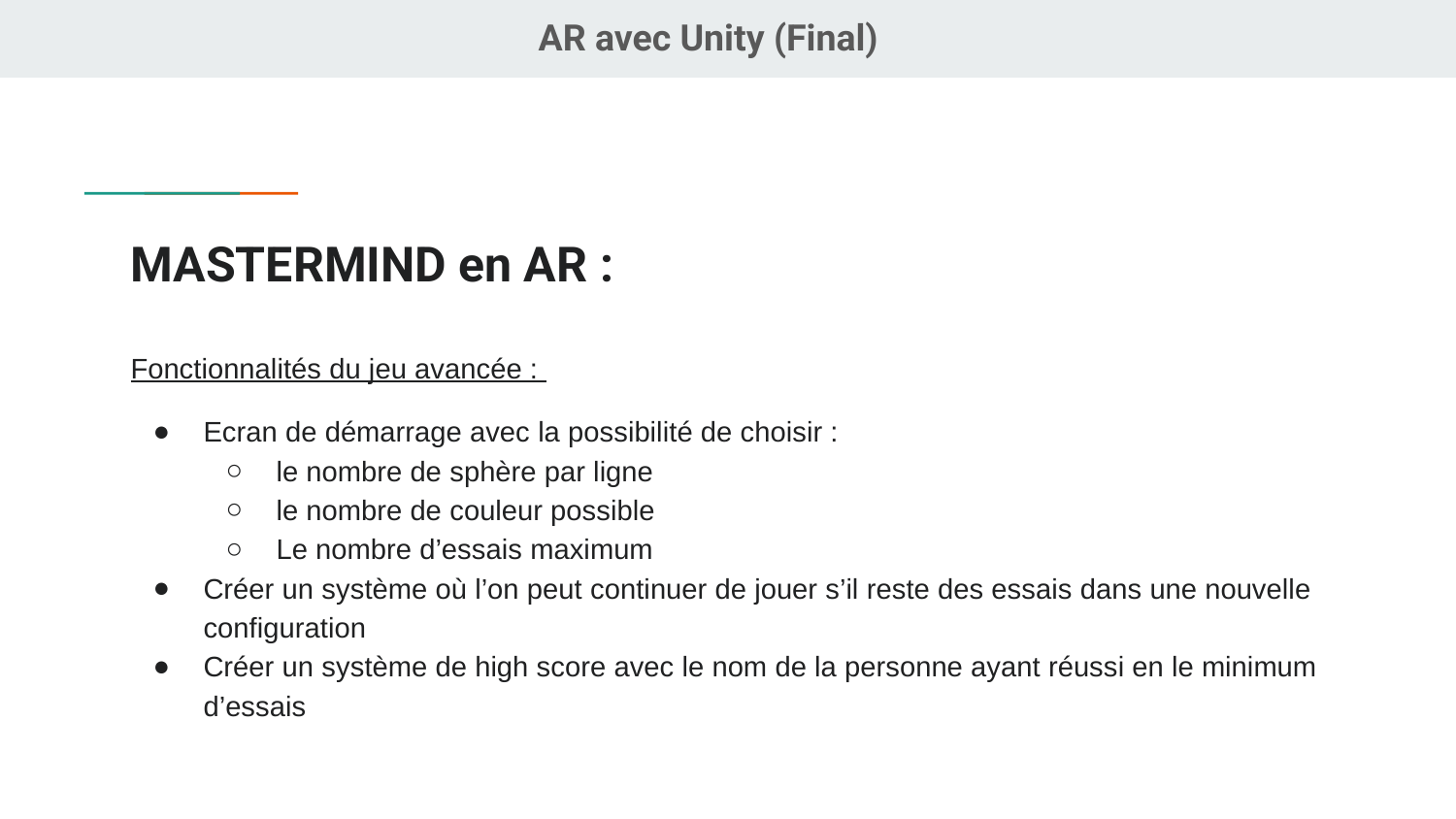

AR avec Unity (Final)
# MASTERMIND en AR :
Fonctionnalités du jeu avancée :
Ecran de démarrage avec la possibilité de choisir :
le nombre de sphère par ligne
le nombre de couleur possible
Le nombre d’essais maximum
Créer un système où l’on peut continuer de jouer s’il reste des essais dans une nouvelle configuration
Créer un système de high score avec le nom de la personne ayant réussi en le minimum d’essais